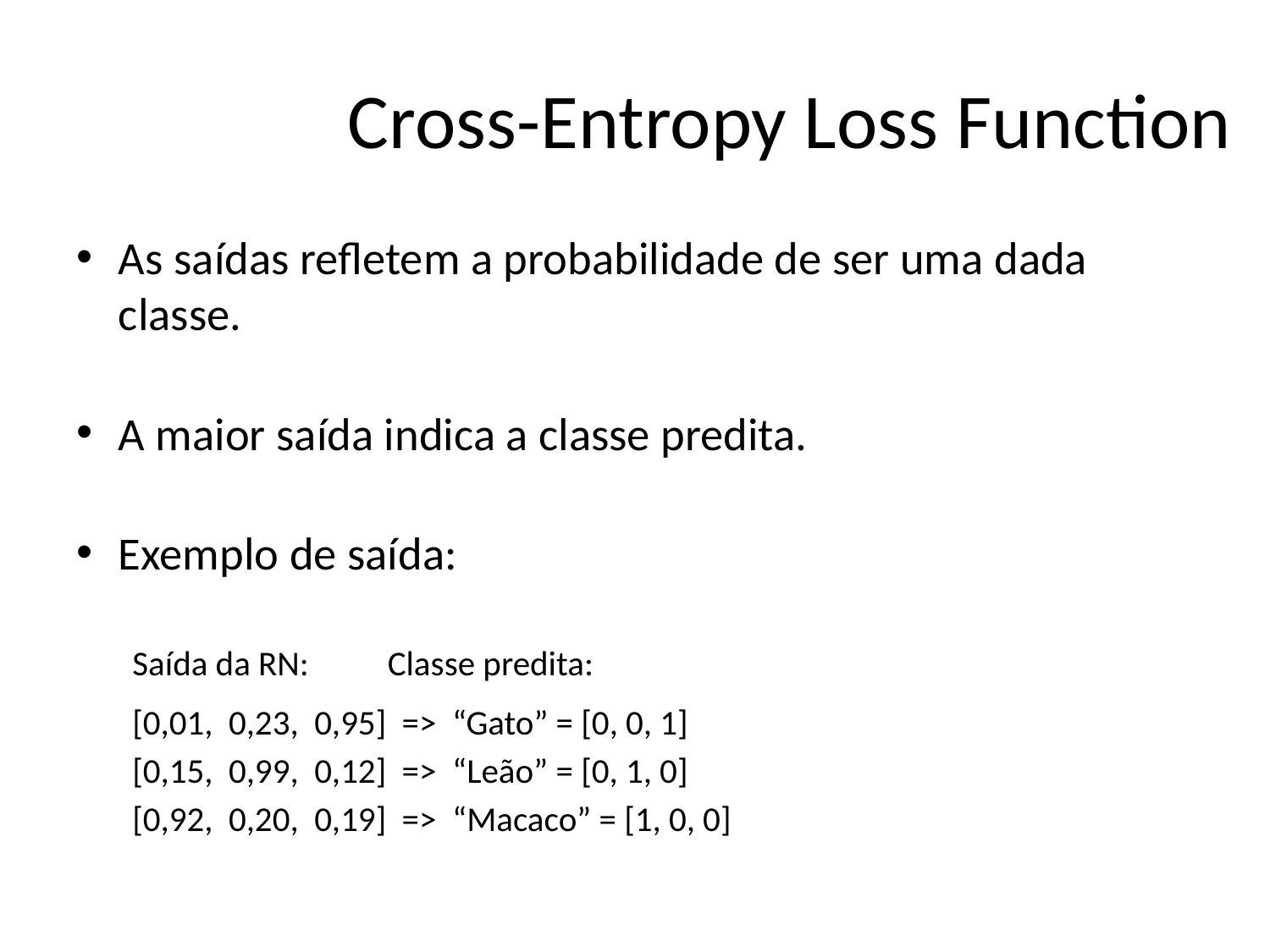

# Cross-Entropy Loss Function
As saídas refletem a probabilidade de ser uma dada classe.

A maior saída indica a classe predita.

Exemplo de saída:

Saída da RN:	      Classe predita:

[0,01,  0,23,  0,95]  =>  “Gato” = [0, 0, 1]
[0,15,  0,99,  0,12]  =>  “Leão” = [0, 1, 0]
[0,92,  0,20,  0,19]  =>  “Macaco” = [1, 0, 0]